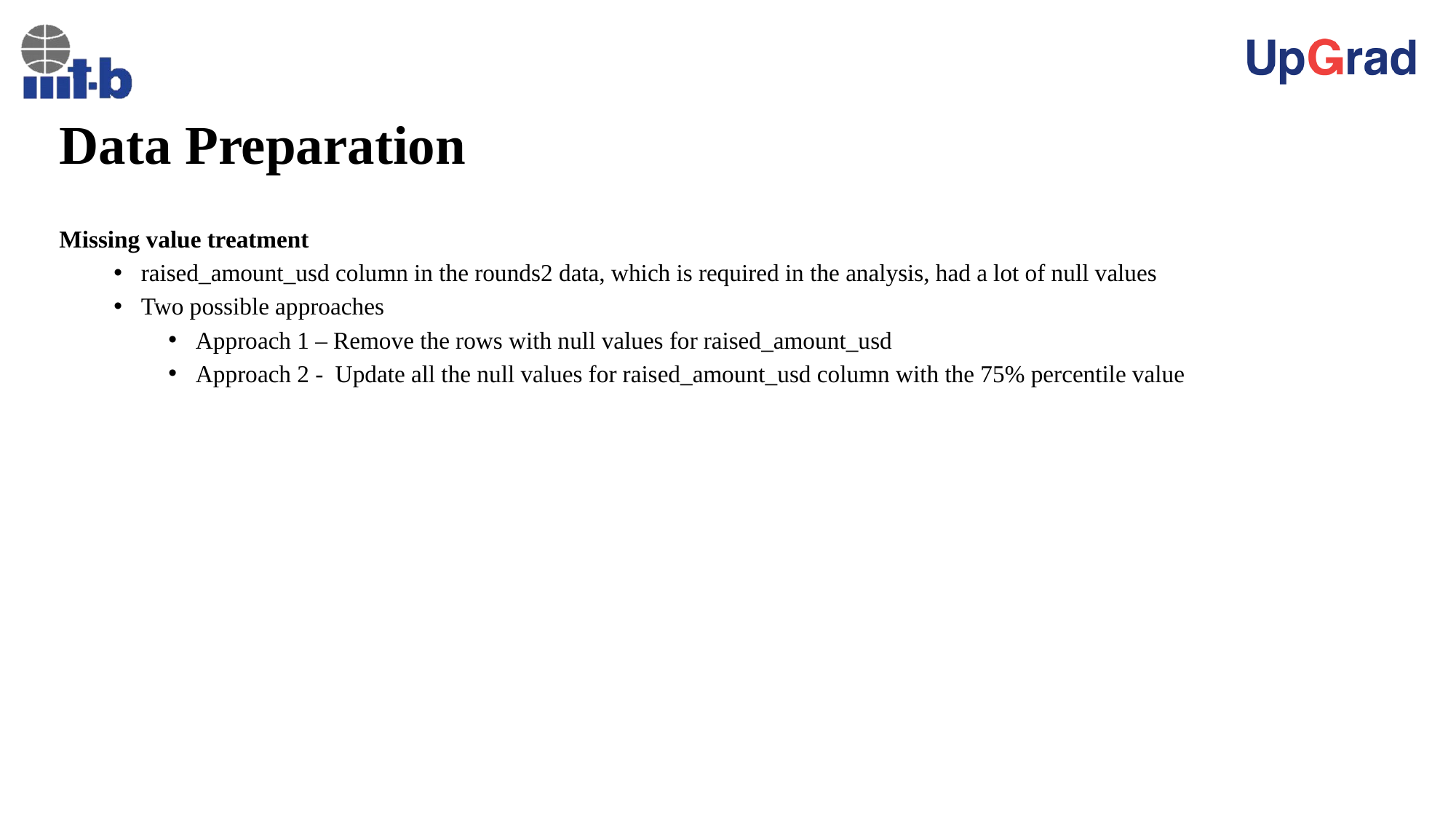

# Data Preparation
Missing value treatment
raised_amount_usd column in the rounds2 data, which is required in the analysis, had a lot of null values
Two possible approaches
Approach 1 – Remove the rows with null values for raised_amount_usd
Approach 2 -  Update all the null values for raised_amount_usd column with the 75% percentile value